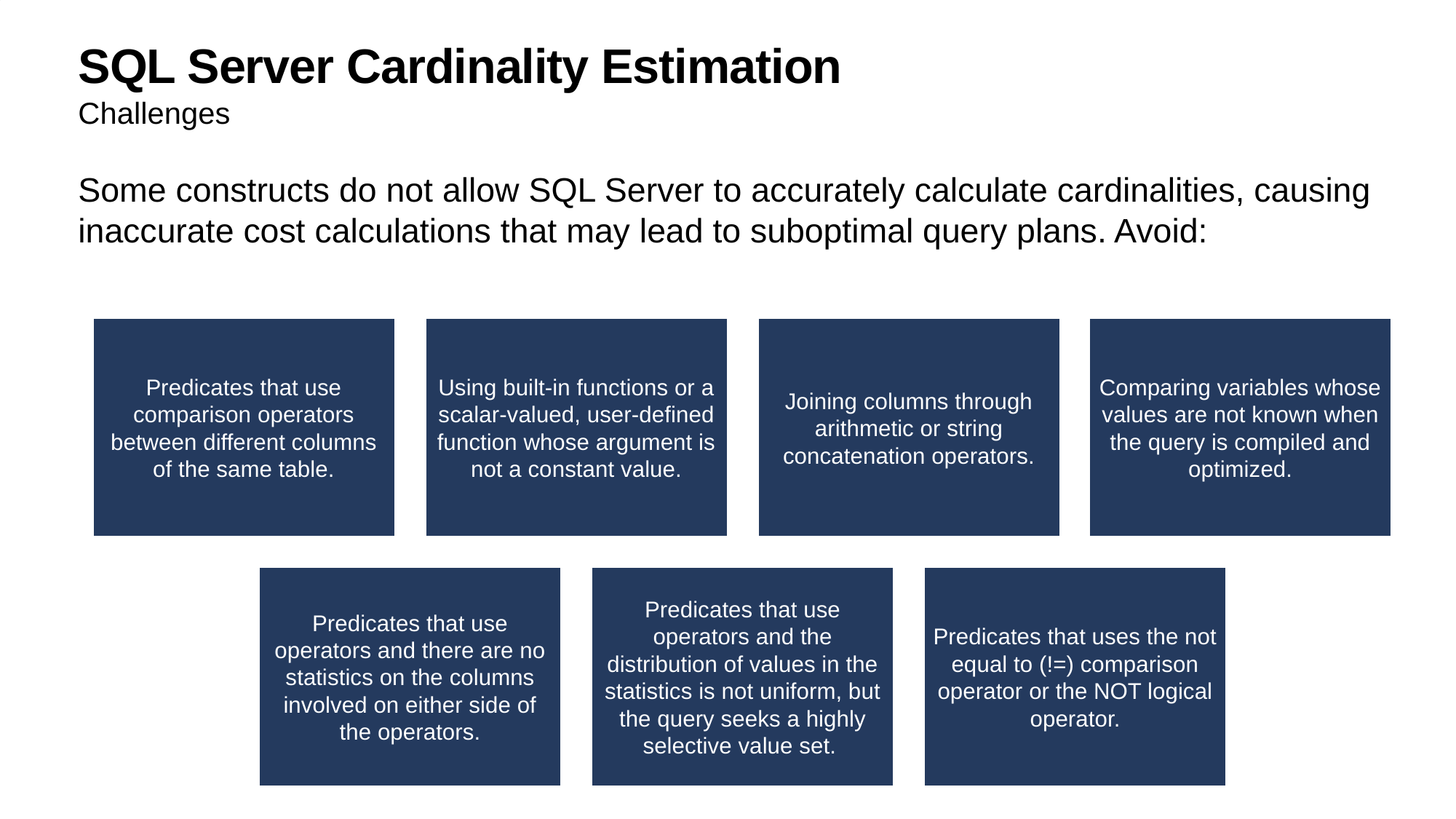

# SQL Server Cardinality Estimation
Challenges
Some constructs do not allow SQL Server to accurately calculate cardinalities, causing inaccurate cost calculations that may lead to suboptimal query plans. Avoid:
Predicates that use comparison operators between different columns of the same table.
Using built-in functions or a scalar-valued, user-defined function whose argument is not a constant value.
Joining columns through arithmetic or string concatenation operators.
Comparing variables whose values are not known when the query is compiled and optimized.
Predicates that use operators and there are no statistics on the columns involved on either side of the operators.
Predicates that use operators and the distribution of values in the statistics is not uniform, but the query seeks a highly selective value set.
Predicates that uses the not equal to (!=) comparison operator or the NOT logical operator.